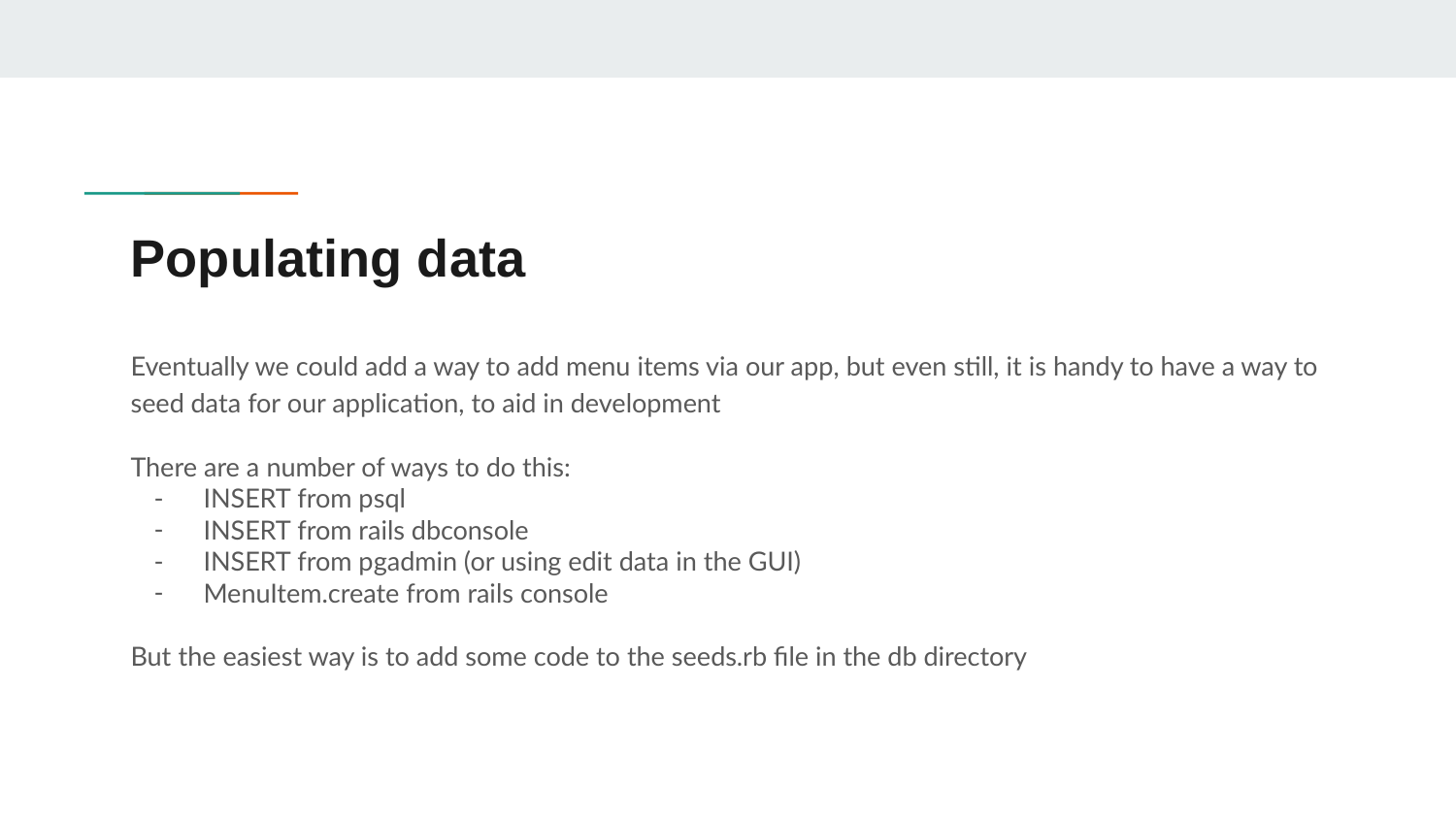

# Populating data
Eventually we could add a way to add menu items via our app, but even still, it is handy to have a way to seed data for our application, to aid in development
There are a number of ways to do this:
INSERT from psql
INSERT from rails dbconsole
INSERT from pgadmin (or using edit data in the GUI)
MenuItem.create from rails console

But the easiest way is to add some code to the seeds.rb file in the db directory